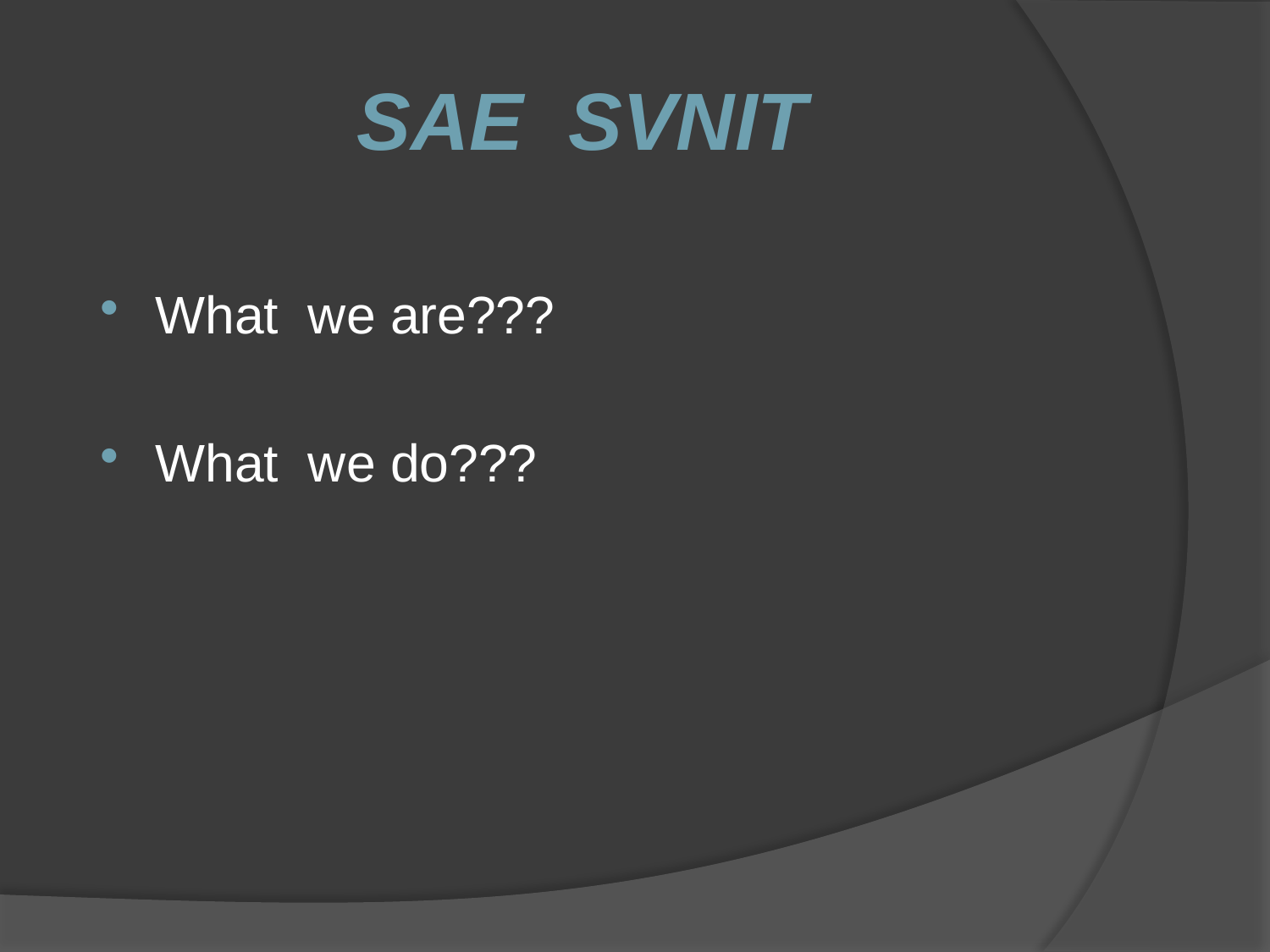

# SAE  SVNIT
What  we are???

What  we do???